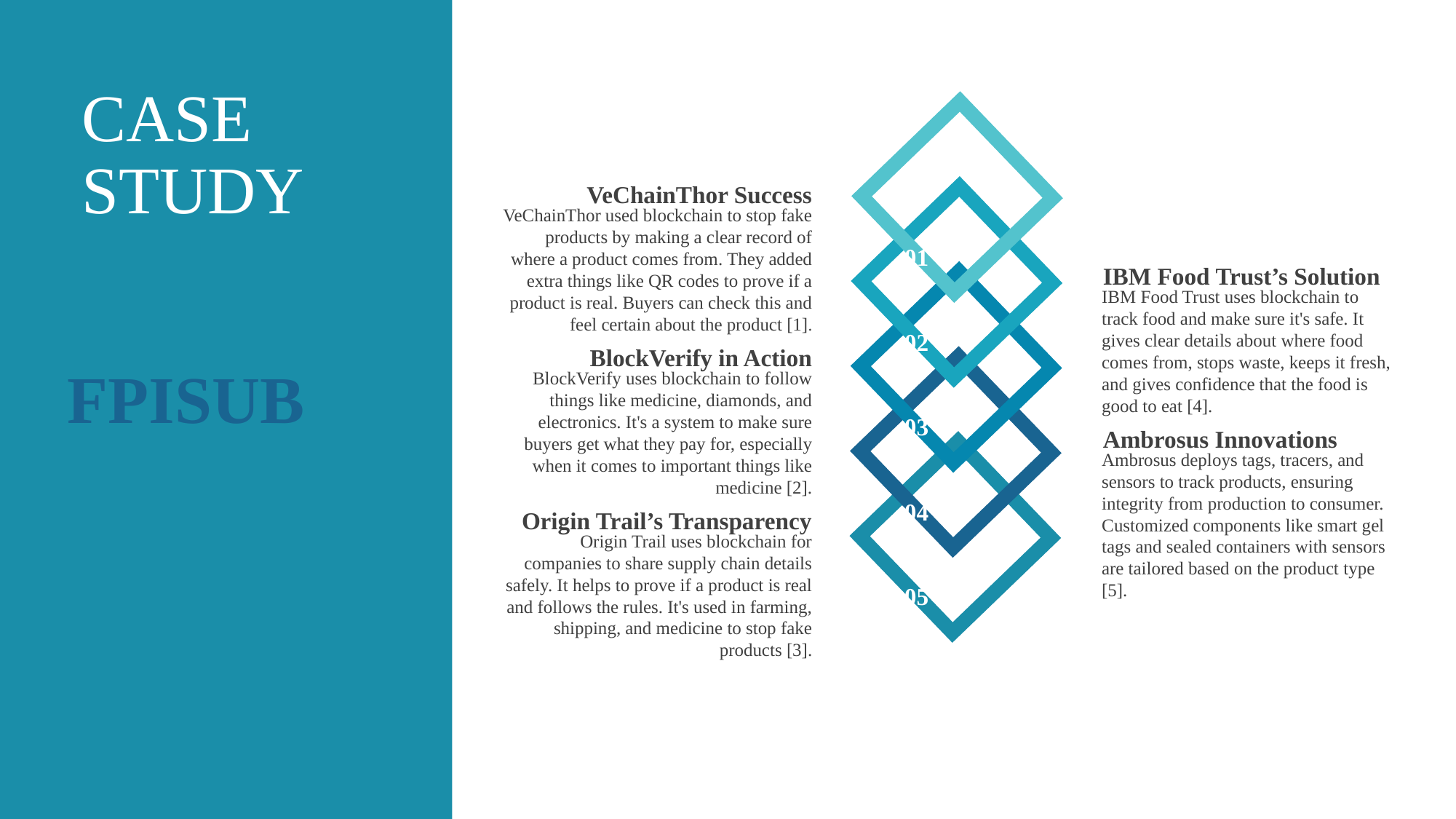

CASE
STUDY

VeChainThor Success
VeChainThor used blockchain to stop fake products by making a clear record of where a product comes from. They added extra things like QR codes to prove if a product is real. Buyers can check this and feel certain about the product [1].
01
IBM Food Trust’s Solution
IBM Food Trust uses blockchain to track food and make sure it's safe. It gives clear details about where food comes from, stops waste, keeps it fresh, and gives confidence that the food is good to eat [4].
02
BlockVerify in Action
BlockVerify uses blockchain to follow things like medicine, diamonds, and electronics. It's a system to make sure buyers get what they pay for, especially when it comes to important things like medicine [2].
FPISUB
03
Ambrosus Innovations
Ambrosus deploys tags, tracers, and sensors to track products, ensuring integrity from production to consumer. Customized components like smart gel tags and sealed containers with sensors are tailored based on the product type [5].
04
Origin Trail’s Transparency
Origin Trail uses blockchain for companies to share supply chain details safely. It helps to prove if a product is real and follows the rules. It's used in farming, shipping, and medicine to stop fake products [3].
05